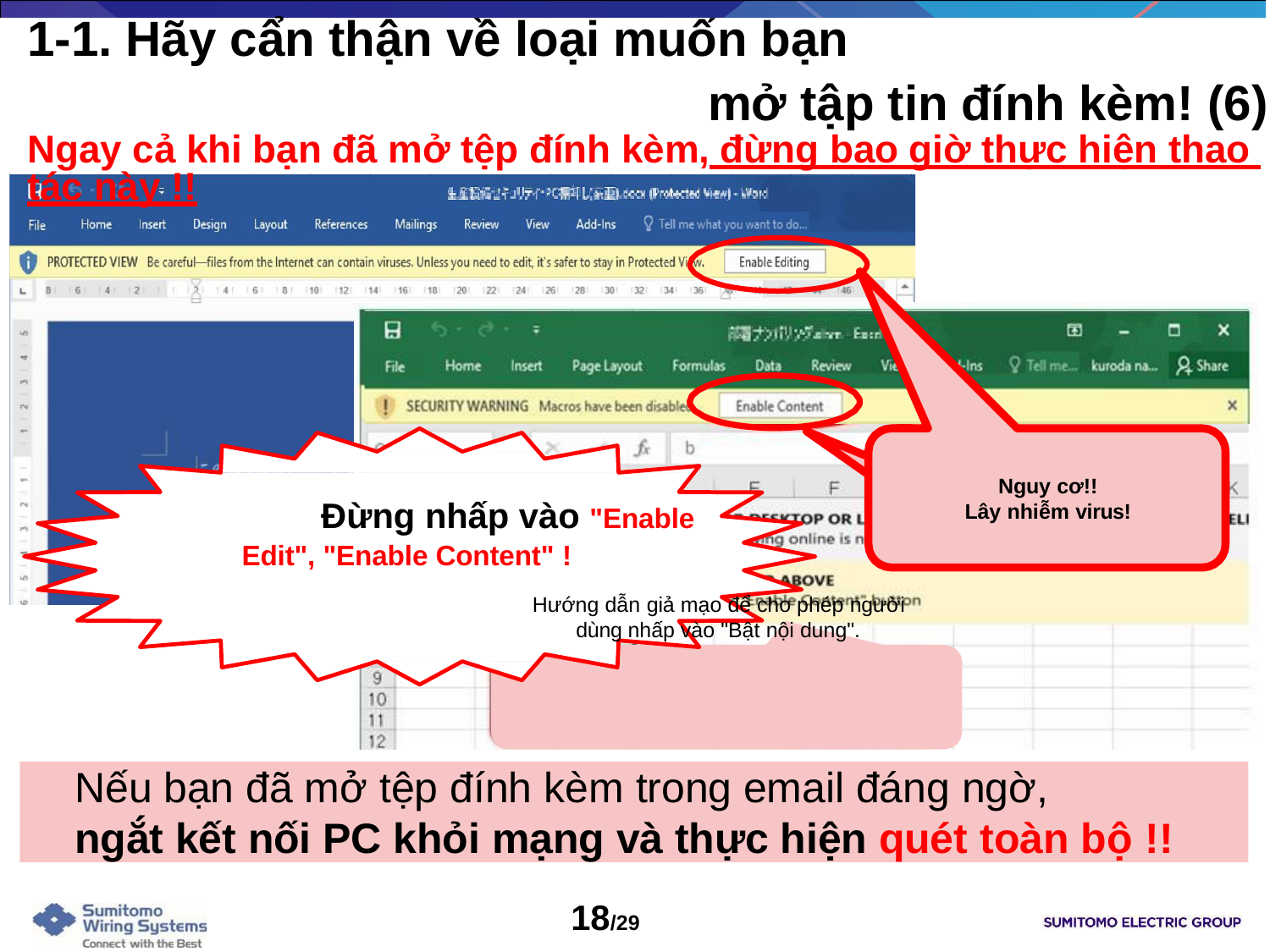

# 1-1. Hãy cẩn thận về loại muốn bạn
mở tập tin đính kèm! (6)
Ngay cả khi bạn đã mở tệp đính kèm, đừng bao giờ thực hiện thao  tác này !!

Nguy cơ!!
Lây nhiễm virus!
Đừng nhấp vào "Enable  Edit", "Enable Content" !
Hướng dẫn giả mạo để cho phép người  dùng nhấp vào "Bật nội dung".

Nếu bạn đã mở tệp đính kèm trong email đáng ngờ,
ngắt kết nối PC khỏi mạng và thực hiện quét toàn bộ !!
18/29